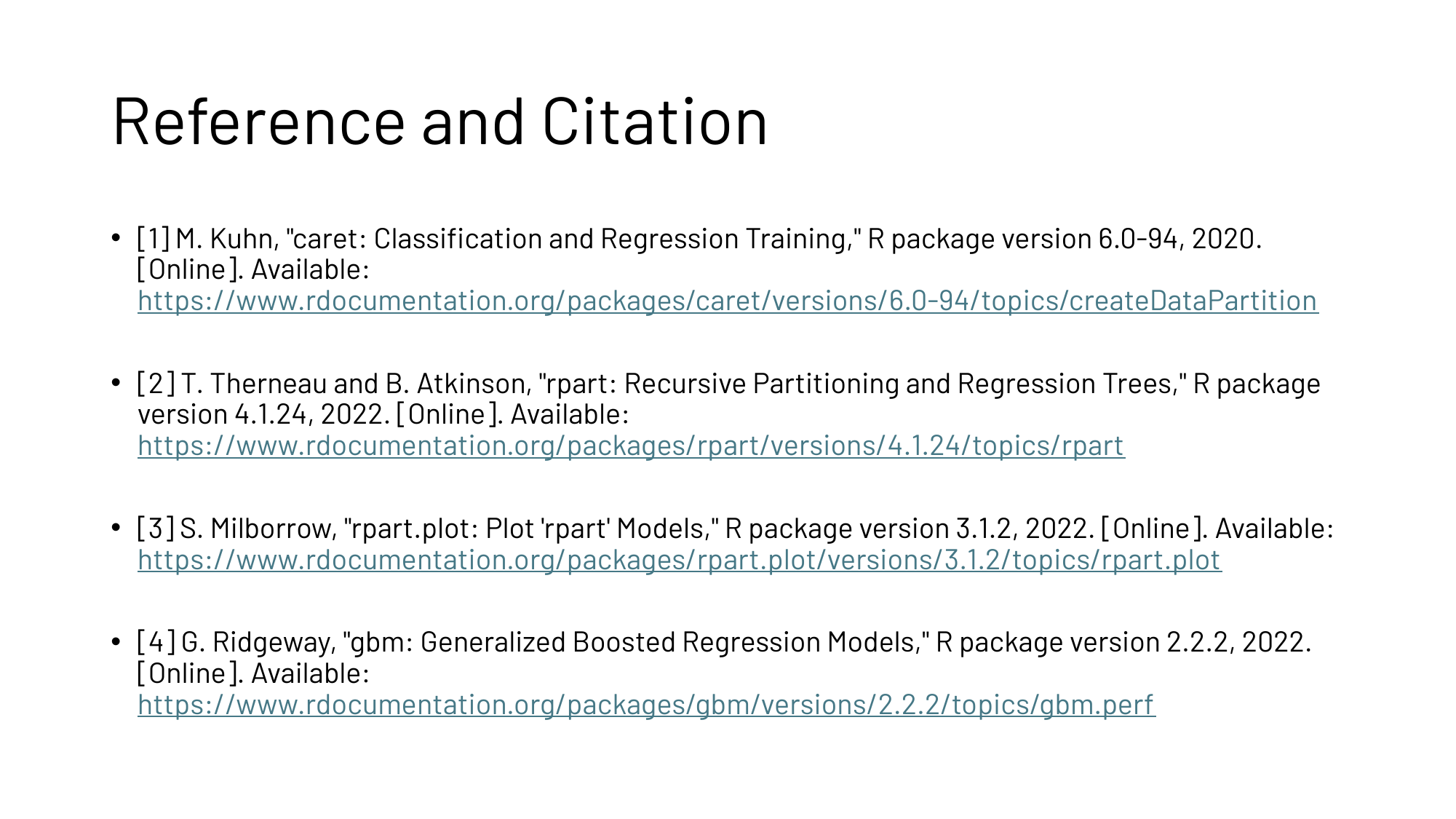

# Reference and Citation
[1] M. Kuhn, "caret: Classification and Regression Training," R package version 6.0-94, 2020. [Online]. Available: https://www.rdocumentation.org/packages/caret/versions/6.0-94/topics/createDataPartition

[2] T. Therneau and B. Atkinson, "rpart: Recursive Partitioning and Regression Trees," R package version 4.1.24, 2022. [Online]. Available: https://www.rdocumentation.org/packages/rpart/versions/4.1.24/topics/rpart

[3] S. Milborrow, "rpart.plot: Plot 'rpart' Models," R package version 3.1.2, 2022. [Online]. Available: https://www.rdocumentation.org/packages/rpart.plot/versions/3.1.2/topics/rpart.plot

[4] G. Ridgeway, "gbm: Generalized Boosted Regression Models," R package version 2.2.2, 2022. [Online]. Available: https://www.rdocumentation.org/packages/gbm/versions/2.2.2/topics/gbm.perf